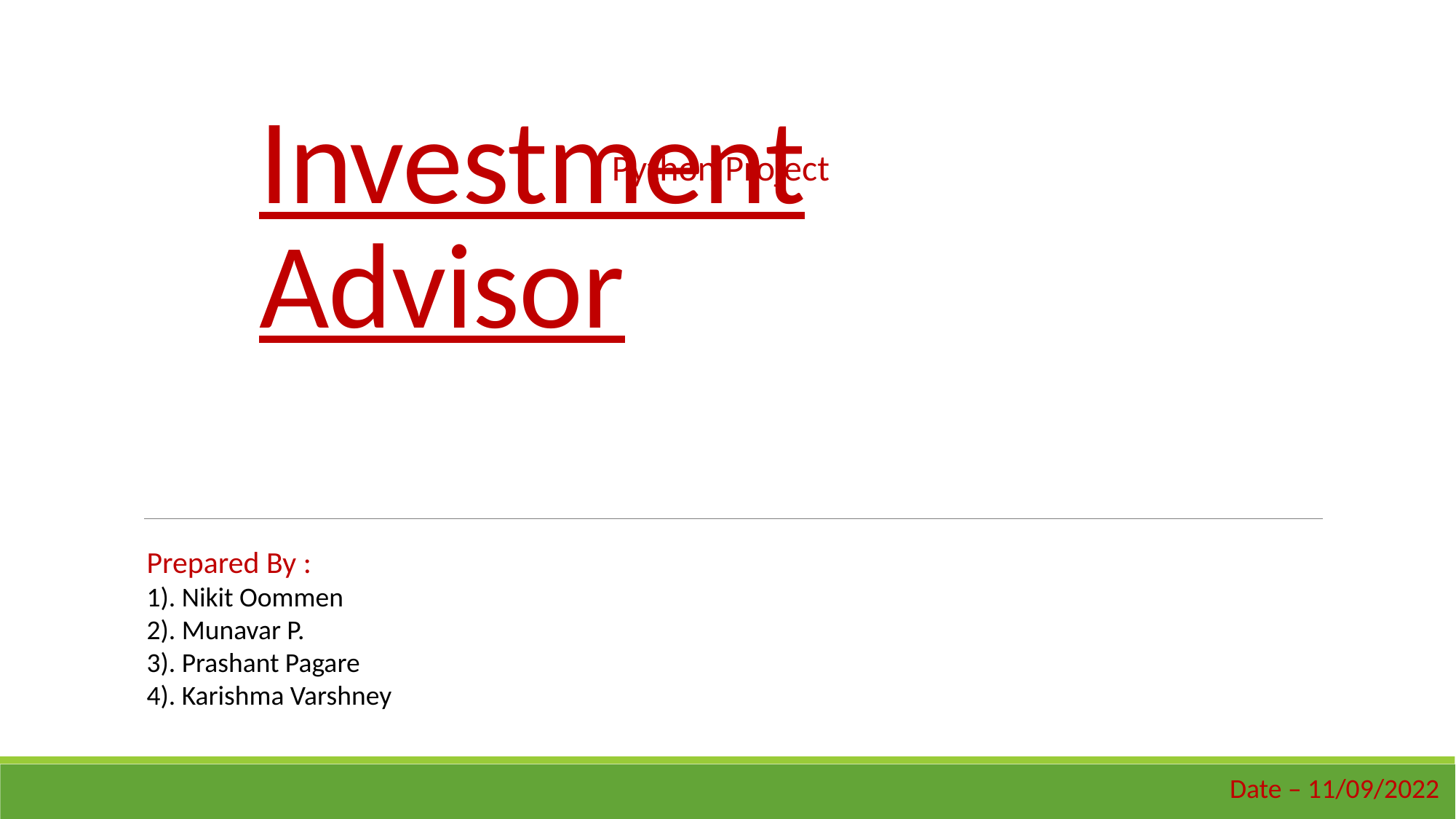

Python Project
# Investment Advisor
Prepared By :
1). Nikit Oommen
2). Munavar P.
3). Prashant Pagare
4). Karishma Varshney
Date – 11/09/2022